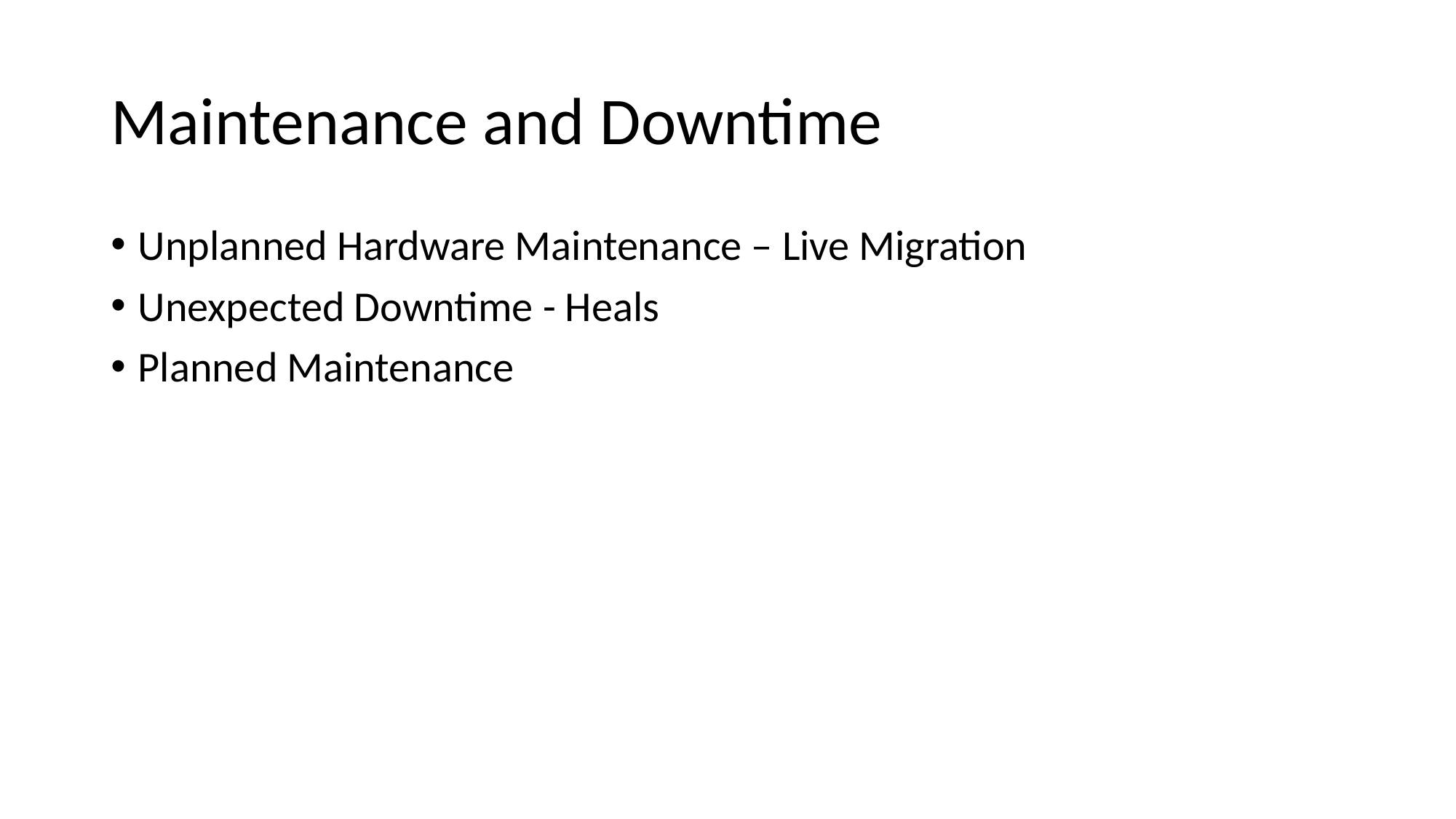

# Maintenance and Downtime
Unplanned Hardware Maintenance – Live Migration
Unexpected Downtime - Heals
Planned Maintenance